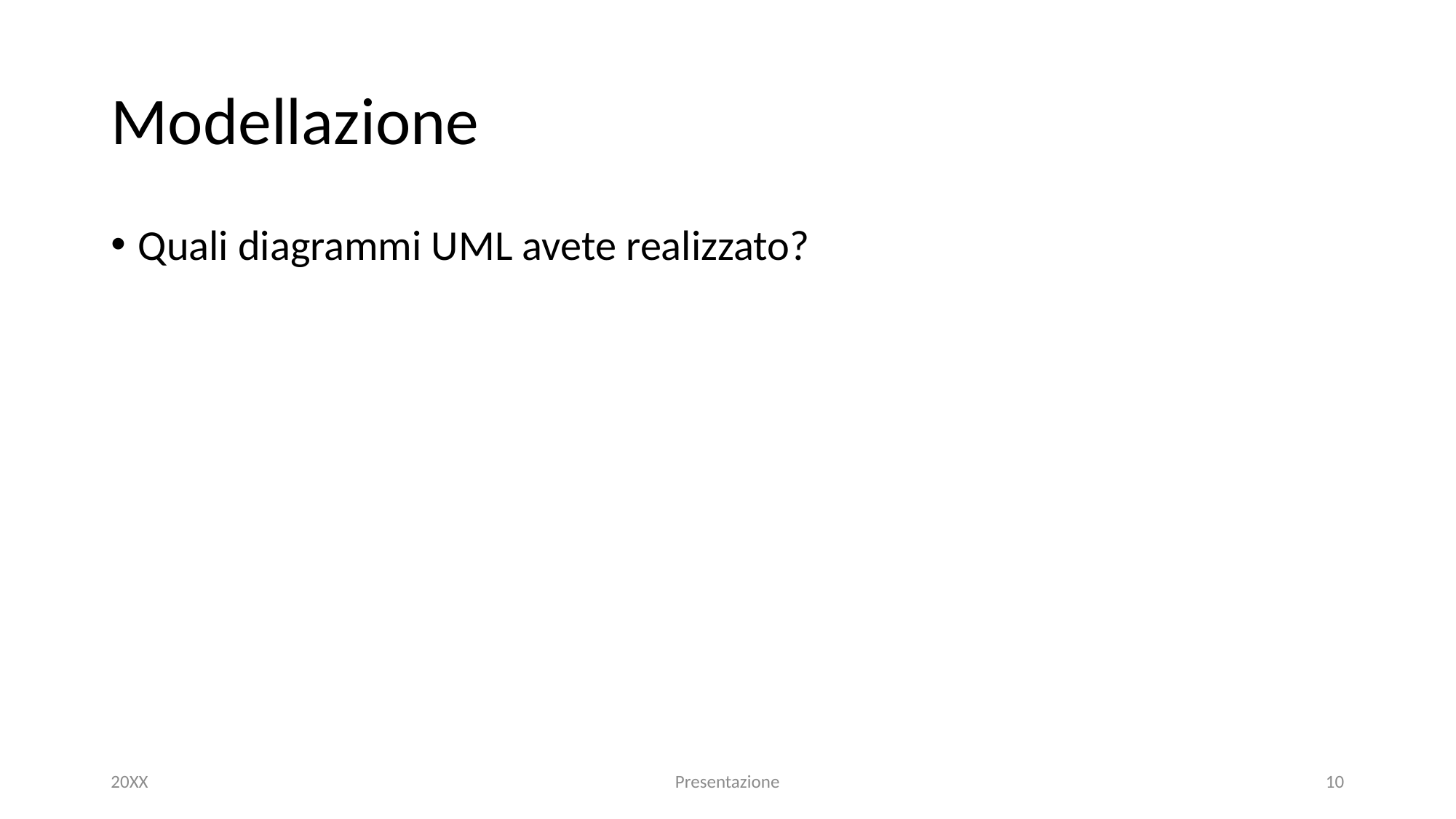

# Modellazione
Quali diagrammi UML avete realizzato?
20XX
Presentazione
10